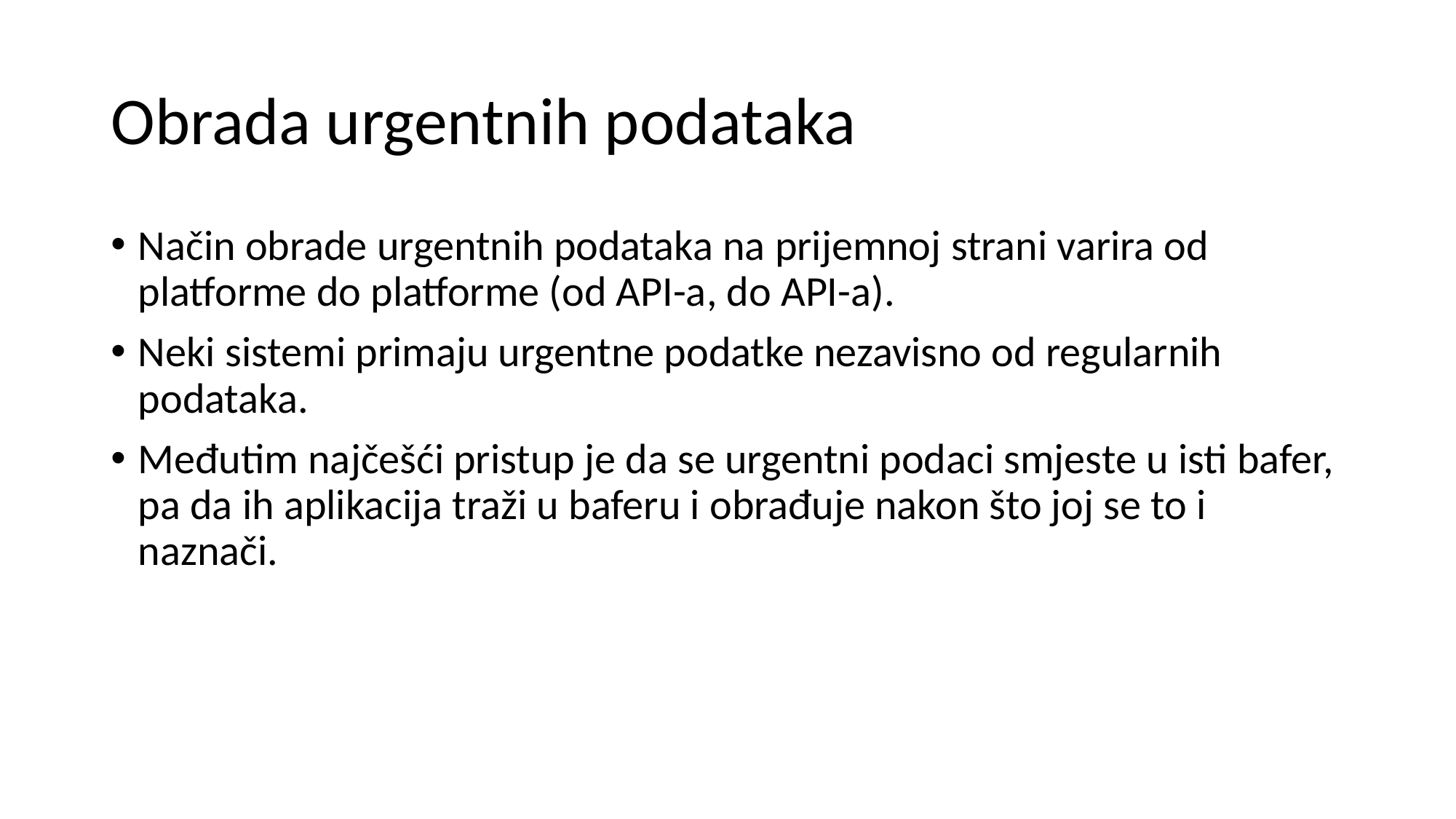

# Obrada urgentnih podataka
Način obrade urgentnih podataka na prijemnoj strani varira od platforme do platforme (od API-a, do API-a).
Neki sistemi primaju urgentne podatke nezavisno od regularnih podataka.
Međutim najčešći pristup je da se urgentni podaci smjeste u isti bafer, pa da ih aplikacija traži u baferu i obrađuje nakon što joj se to i naznači.